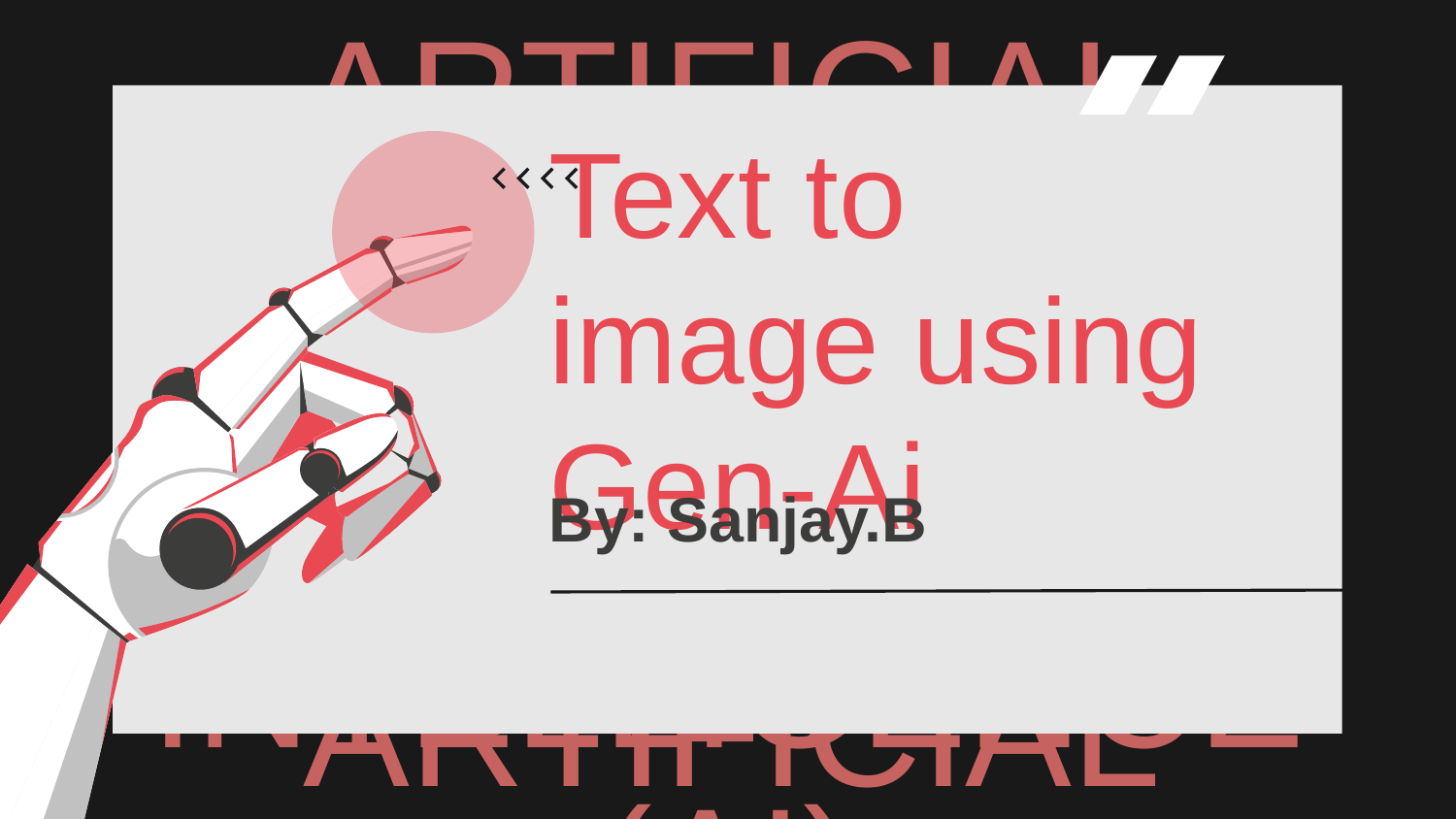

# Text to image using Gen-Ai

By: Sanjay.B